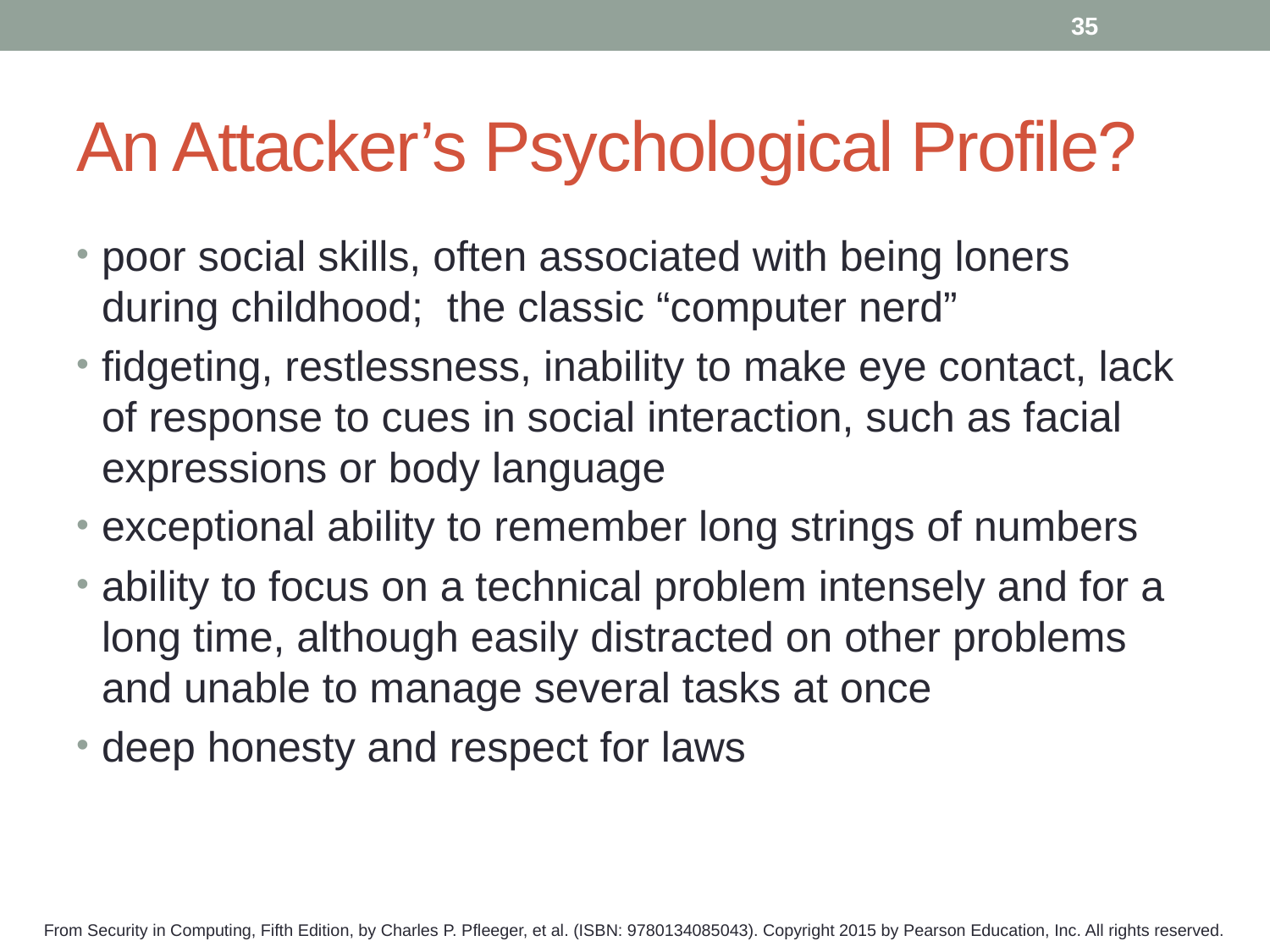

35
# An Attacker’s Psychological Profile?
poor social skills, often associated with being loners during childhood;  the classic “computer nerd”
fidgeting, restlessness, inability to make eye contact, lack of response to cues in social interaction, such as facial expressions or body language
exceptional ability to remember long strings of numbers
ability to focus on a technical problem intensely and for a long time, although easily distracted on other problems and unable to manage several tasks at once
deep honesty and respect for laws
From Security in Computing, Fifth Edition, by Charles P. Pfleeger, et al. (ISBN: 9780134085043). Copyright 2015 by Pearson Education, Inc. All rights reserved.